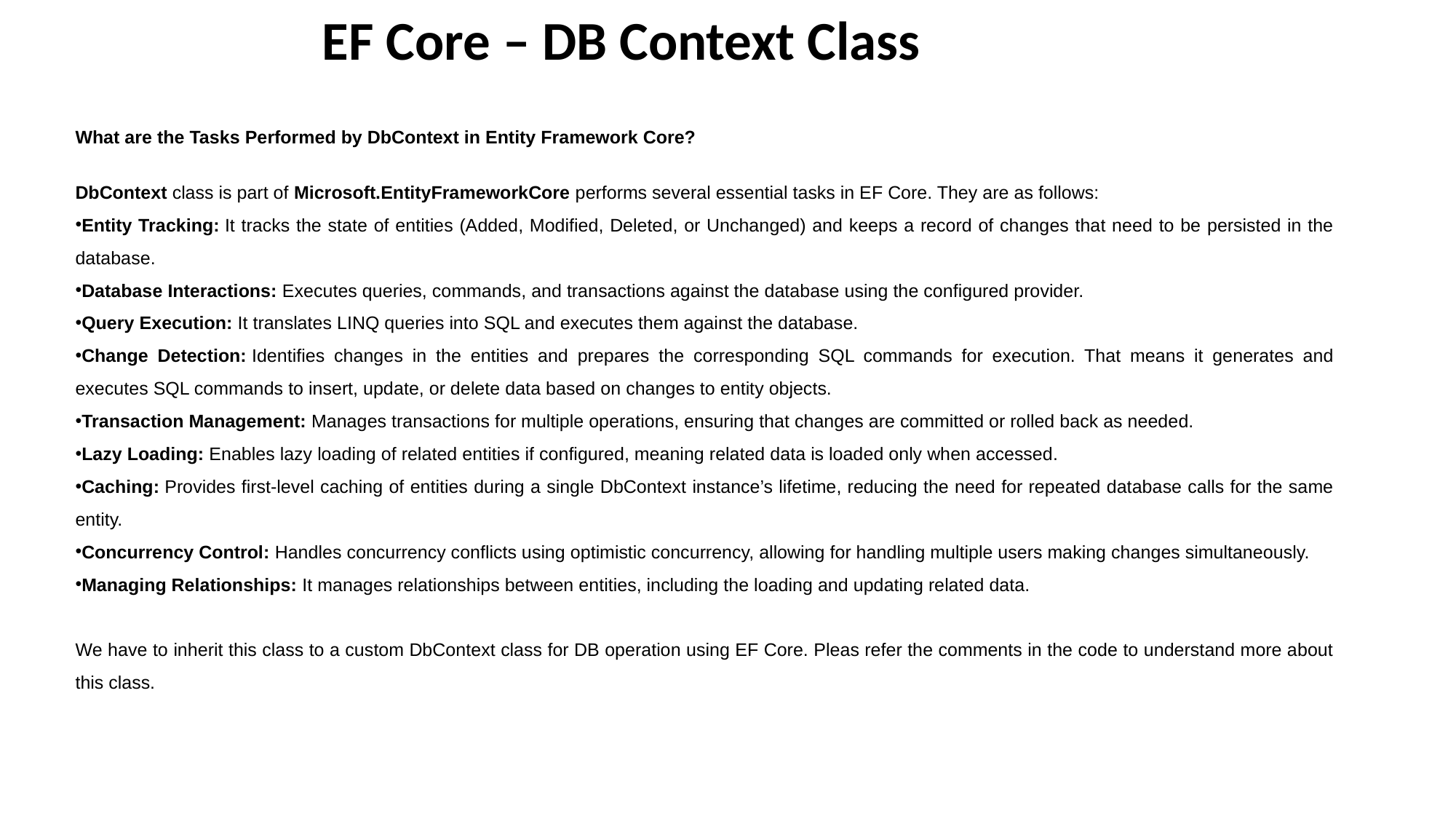

EF Core – DB Context Class
What are the Tasks Performed by DbContext in Entity Framework Core?
DbContext class is part of Microsoft.EntityFrameworkCore performs several essential tasks in EF Core. They are as follows:
Entity Tracking: It tracks the state of entities (Added, Modified, Deleted, or Unchanged) and keeps a record of changes that need to be persisted in the database.
Database Interactions: Executes queries, commands, and transactions against the database using the configured provider.
Query Execution: It translates LINQ queries into SQL and executes them against the database.
Change Detection: Identifies changes in the entities and prepares the corresponding SQL commands for execution. That means it generates and executes SQL commands to insert, update, or delete data based on changes to entity objects.
Transaction Management: Manages transactions for multiple operations, ensuring that changes are committed or rolled back as needed.
Lazy Loading: Enables lazy loading of related entities if configured, meaning related data is loaded only when accessed.
Caching: Provides first-level caching of entities during a single DbContext instance’s lifetime, reducing the need for repeated database calls for the same entity.
Concurrency Control: Handles concurrency conflicts using optimistic concurrency, allowing for handling multiple users making changes simultaneously.
Managing Relationships: It manages relationships between entities, including the loading and updating related data.

We have to inherit this class to a custom DbContext class for DB operation using EF Core. Pleas refer the comments in the code to understand more about this class.